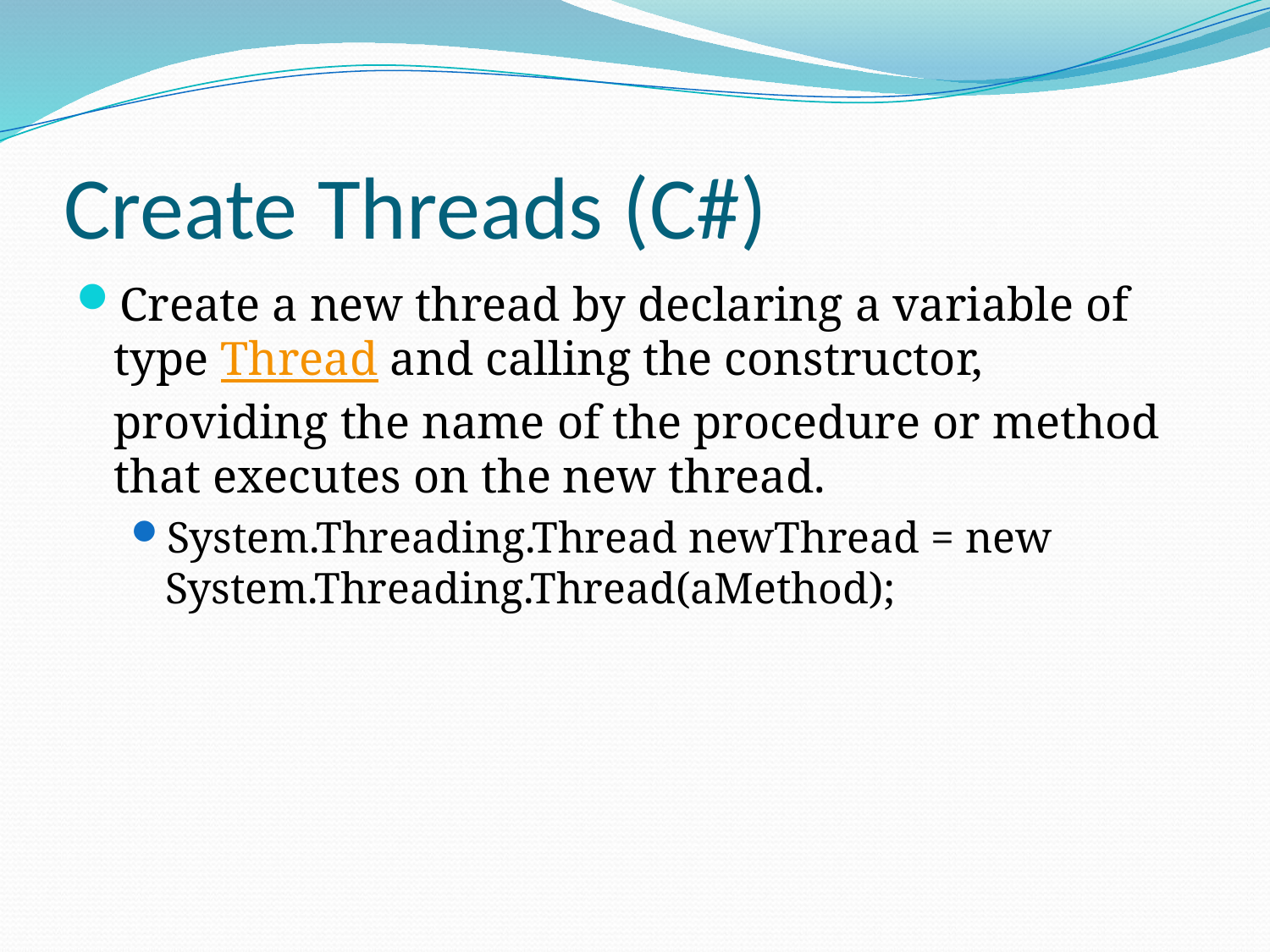

# Create Threads (C#)
Create a new thread by declaring a variable of type Thread and calling the constructor, providing the name of the procedure or method that executes on the new thread.
System.Threading.Thread newThread = new System.Threading.Thread(aMethod);